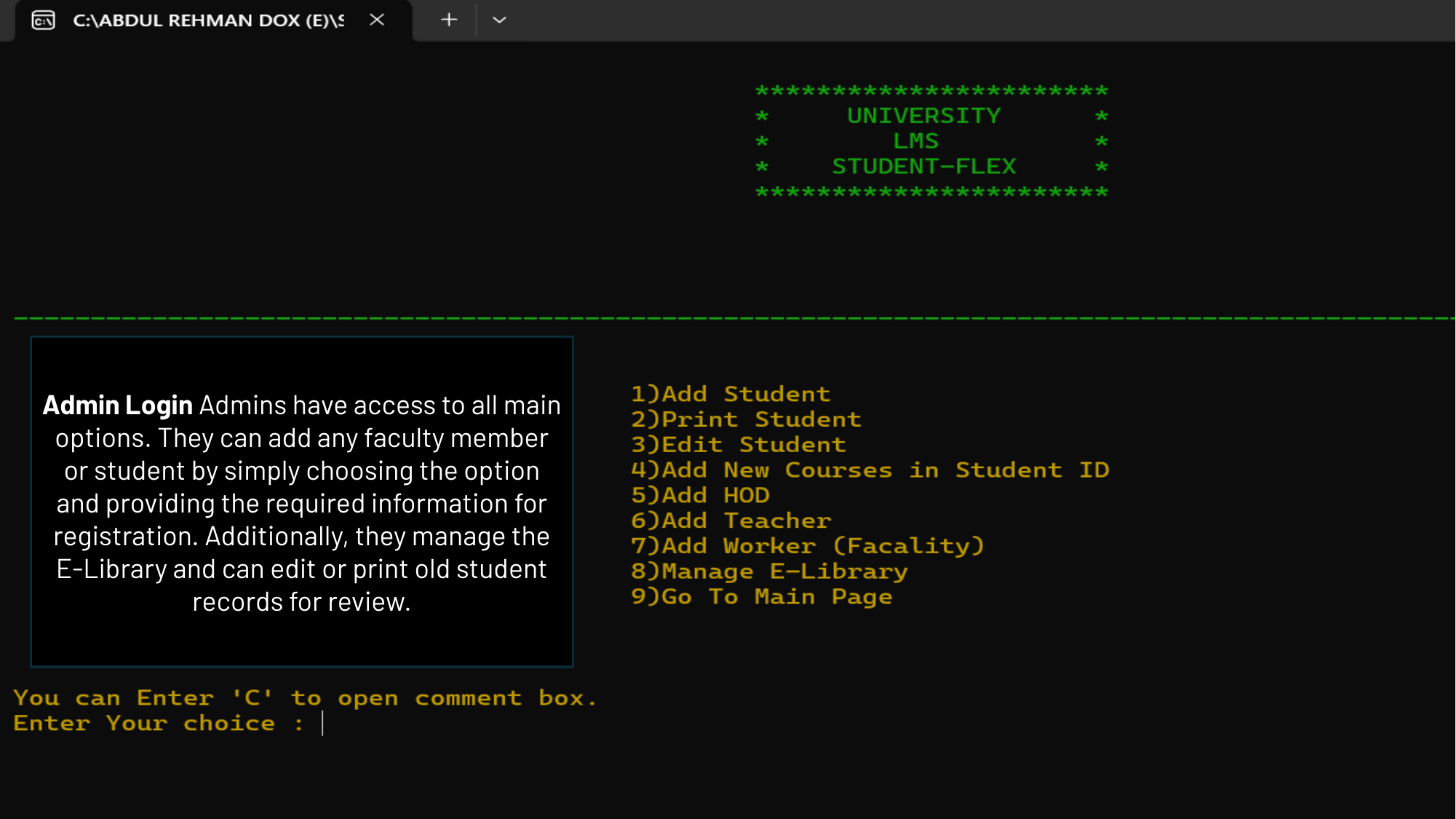

Admin Login Admins have access to all main options. They can add any faculty member or student by simply choosing the option and providing the required information for registration. Additionally, they manage the E-Library and can edit or print old student records for review.